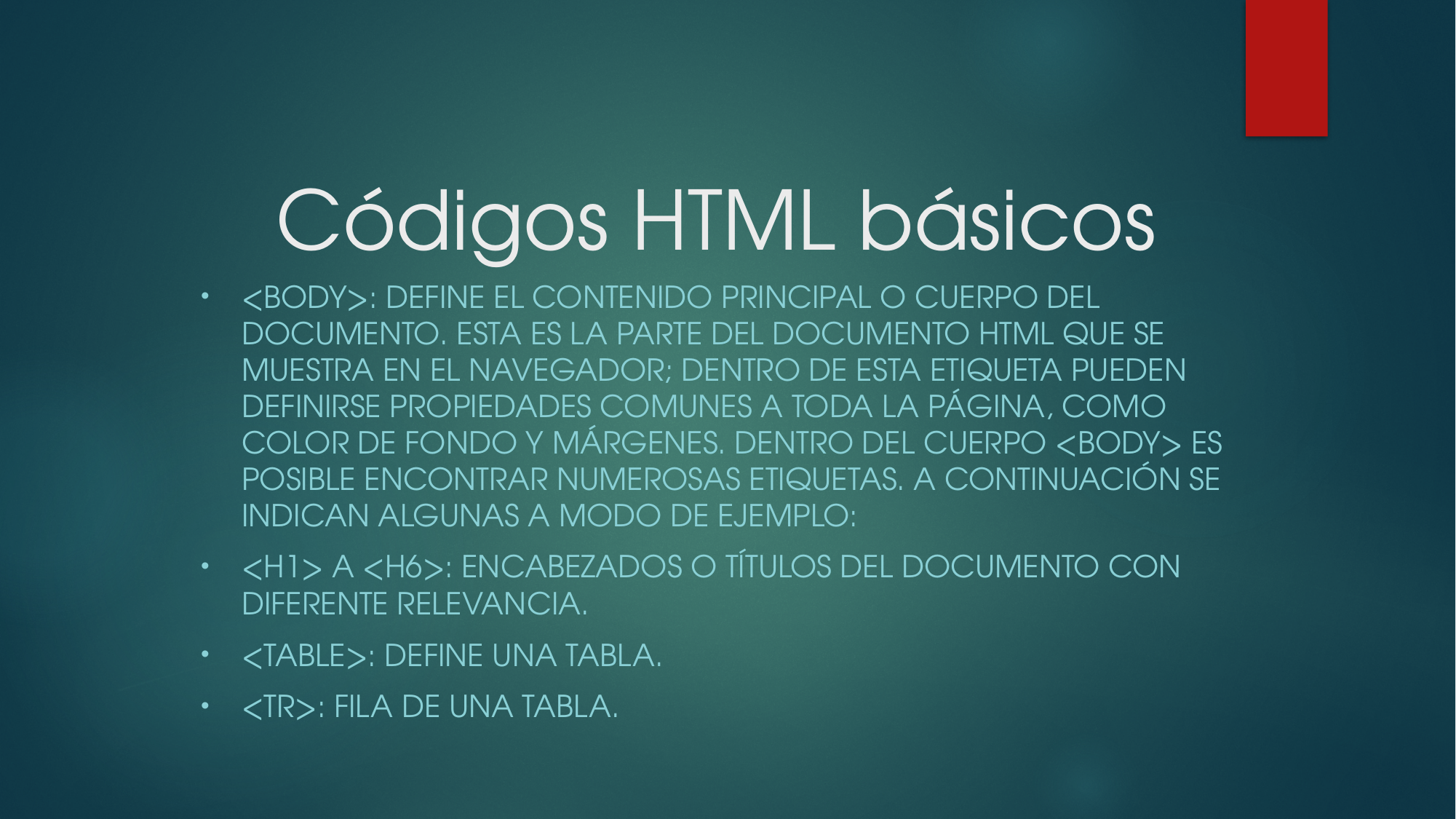

# Códigos HTML básicos
<body>: define el contenido principal o cuerpo del documento. Esta es la parte del documento html que se muestra en el navegador; dentro de esta etiqueta pueden definirse propiedades comunes a toda la página, como color de fondo y márgenes. Dentro del cuerpo <body> es posible encontrar numerosas etiquetas. A continuación se indican algunas a modo de ejemplo:
<h1> a <h6>: encabezados o títulos del documento con diferente relevancia.
<table>: define una tabla.
<tr>: fila de una tabla.